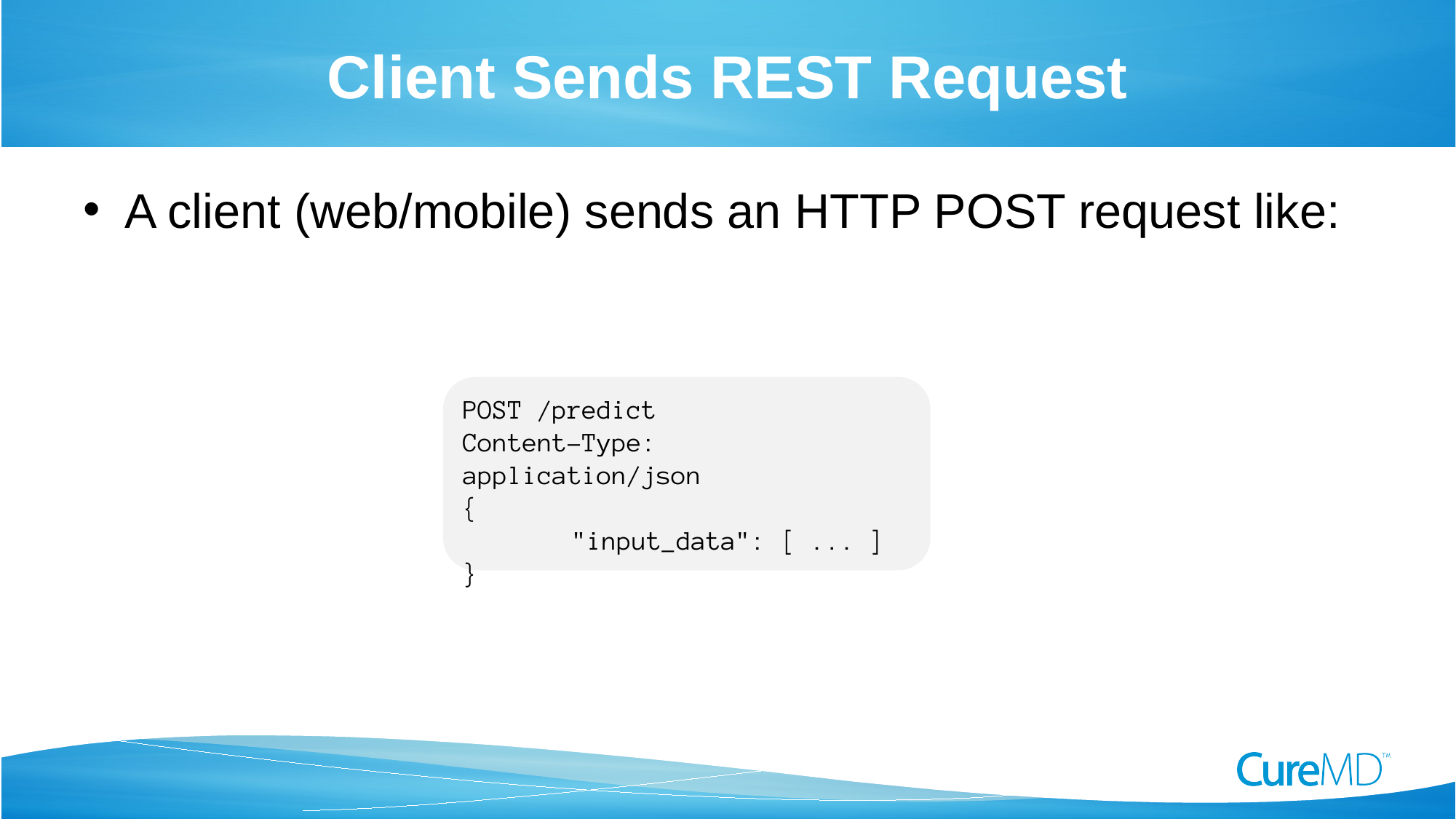

# Client Sends REST Request
A client (web/mobile) sends an HTTP POST request like:
POST /predict
Content-Type: application/json
{
	"input_data": [ ... ]
}